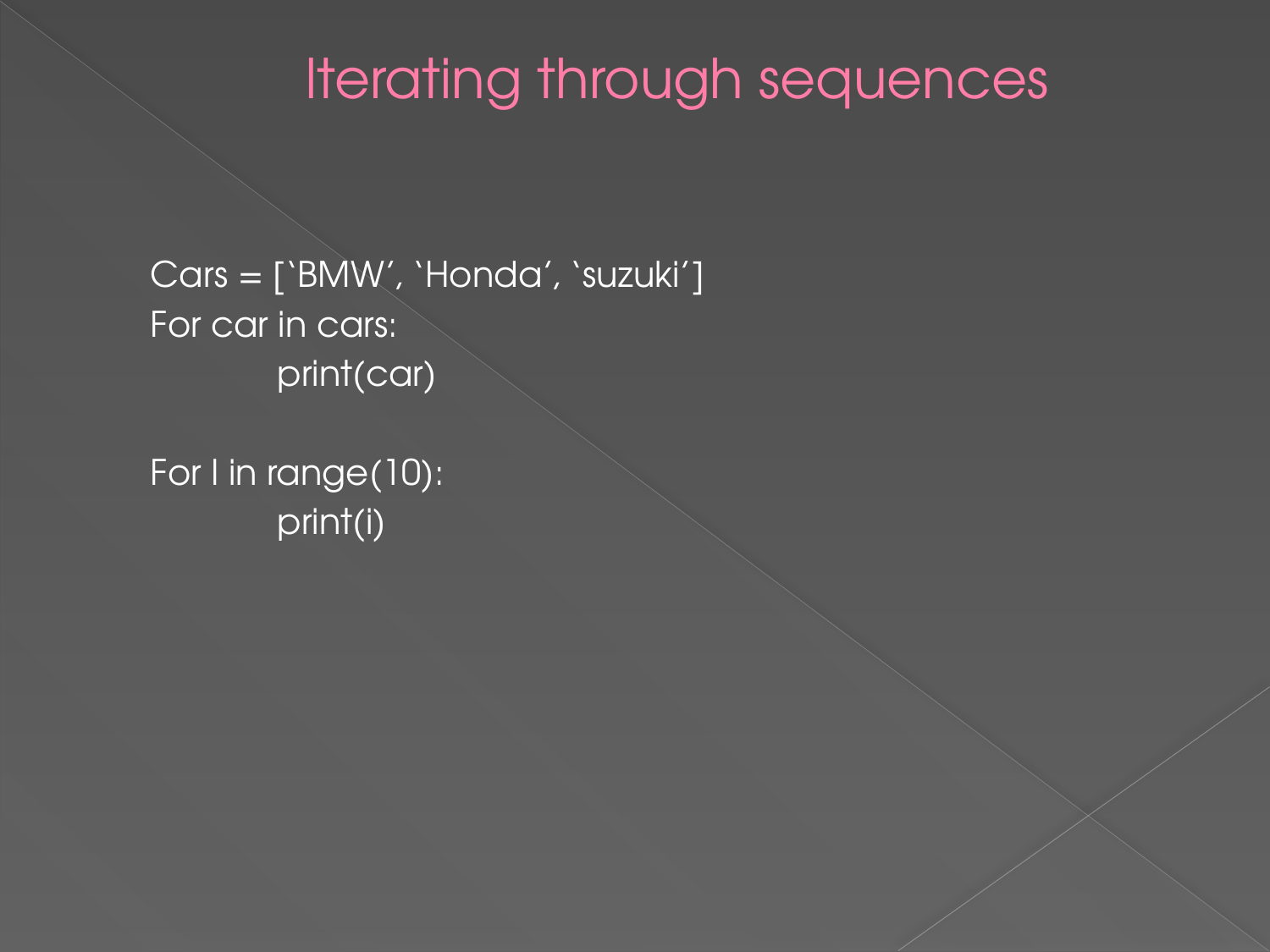

# Iterating through sequences
Cars = [‘BMW’, ‘Honda’, ‘suzuki’]
For car in cars:
	print(car)

For I in range(10):
	print(i)